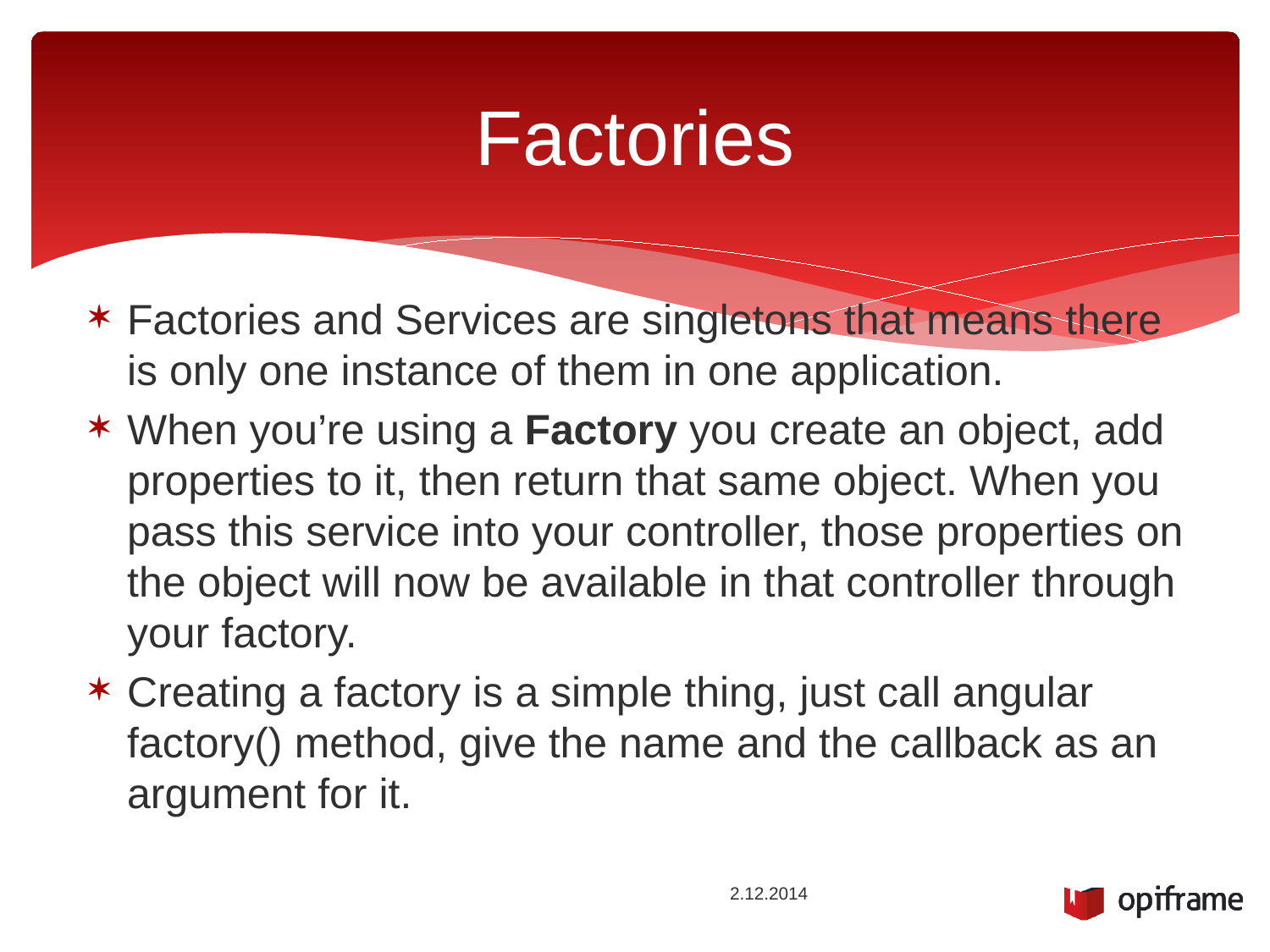

# Factories
Factories and Services are singletons that means there is only one instance of them in one application.
When you’re using a Factory you create an object, add properties to it, then return that same object. When you pass this service into your controller, those properties on the object will now be available in that controller through your factory.
Creating a factory is a simple thing, just call angular factory() method, give the name and the callback as an argument for it.

2.12.2014